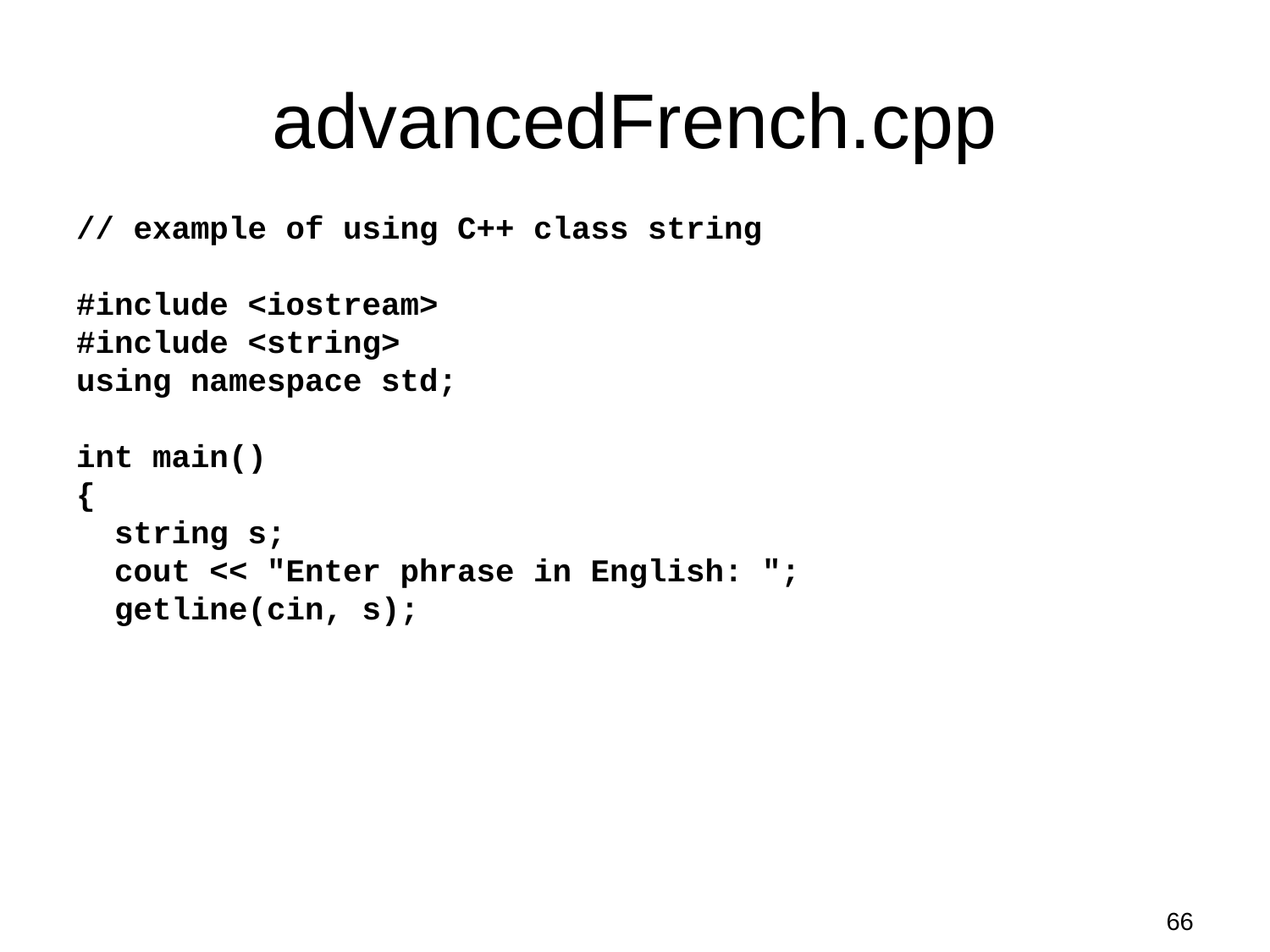

# advancedFrench.cpp
// example of using C++ class string

#include <iostream>
#include <string>
using namespace std;

int main()
{
  string s;
  cout << "Enter phrase in English: ";
  getline(cin, s);
66